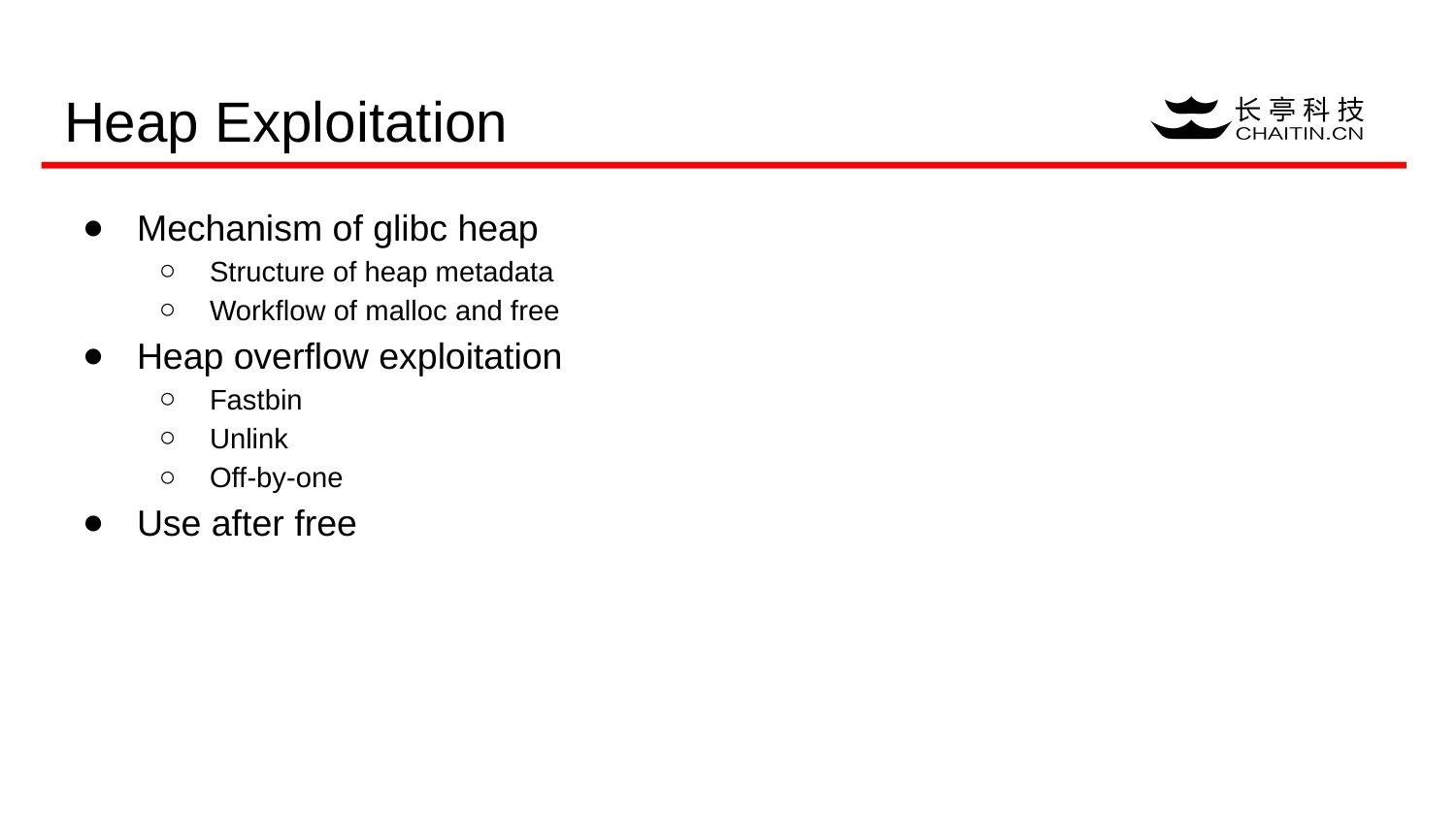

# Heap Exploitation
Mechanism of glibc heap
Structure of heap metadata
Workflow of malloc and free
Heap overflow exploitation
Fastbin
Unlink
Off-by-one
Use after free